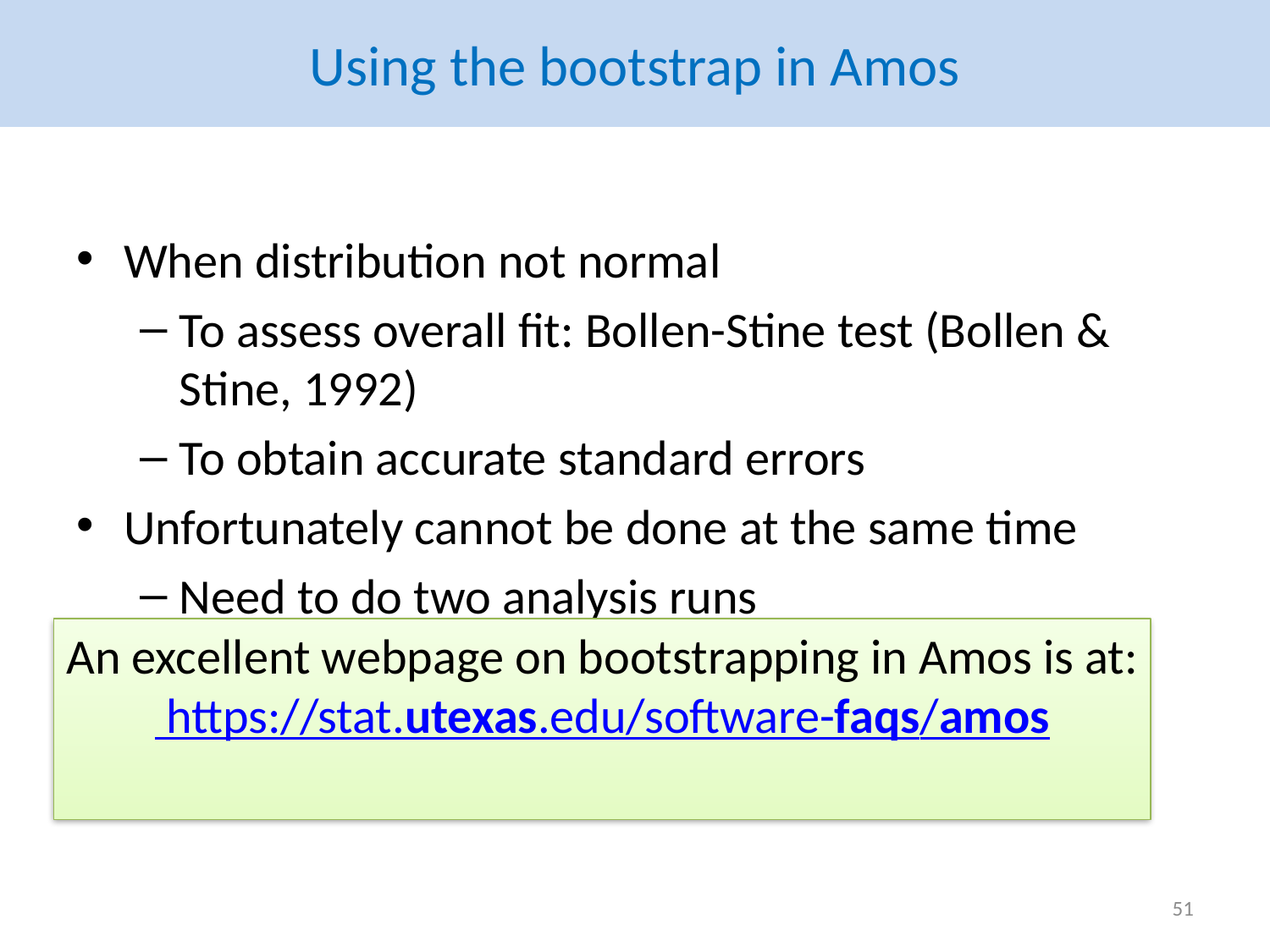

# Using the bootstrap in Amos
When distribution not normal
To assess overall fit: Bollen-Stine test (Bollen & Stine, 1992)
To obtain accurate standard errors
Unfortunately cannot be done at the same time
Need to do two analysis runs

An excellent webpage on bootstrapping in Amos is at:
 https://stat.utexas.edu/software-faqs/amos

51